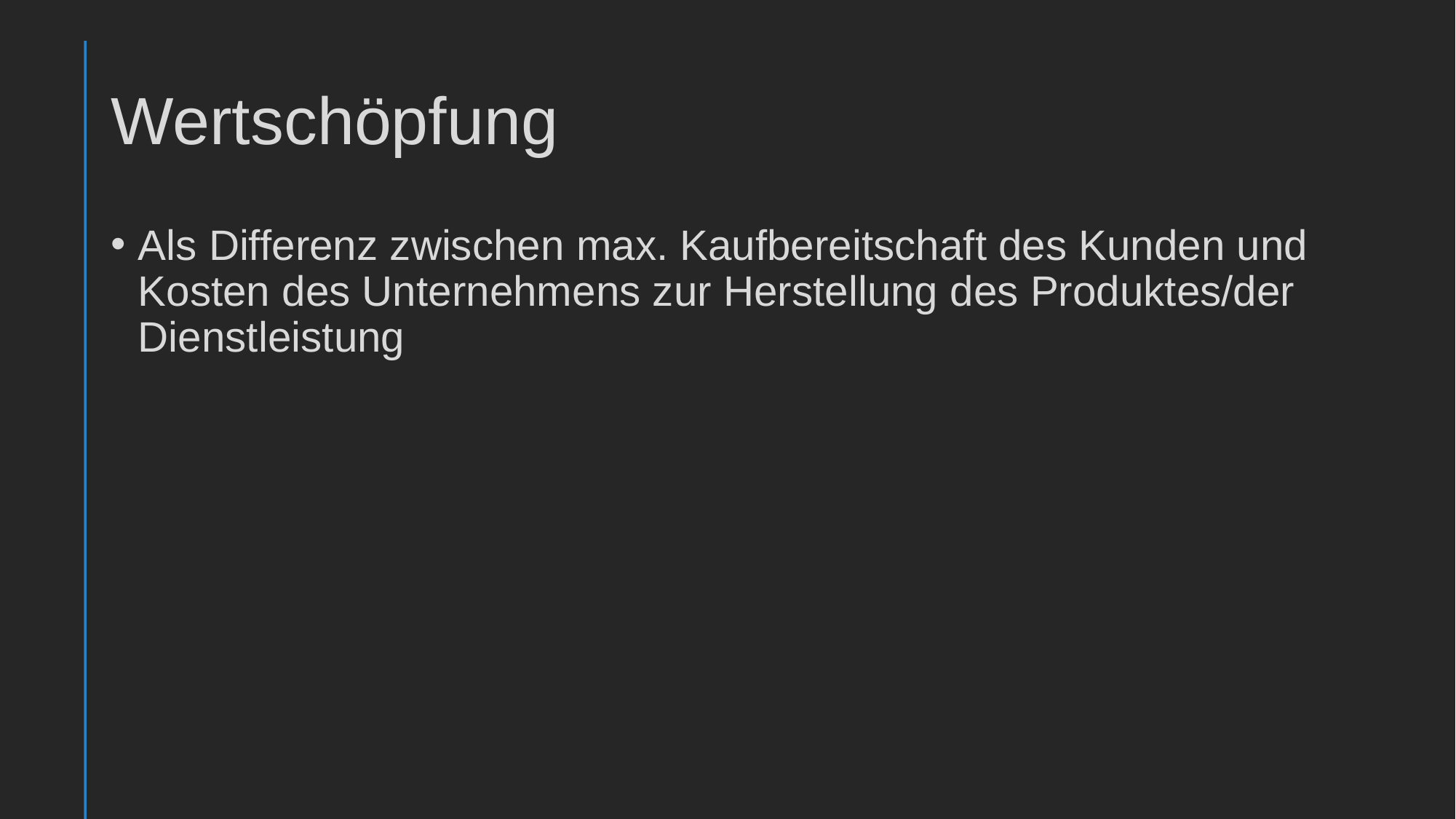

# Wertschöpfung
Als Differenz zwischen max. Kaufbereitschaft des Kunden und Kosten des Unternehmens zur Herstellung des Produktes/der Dienstleistung